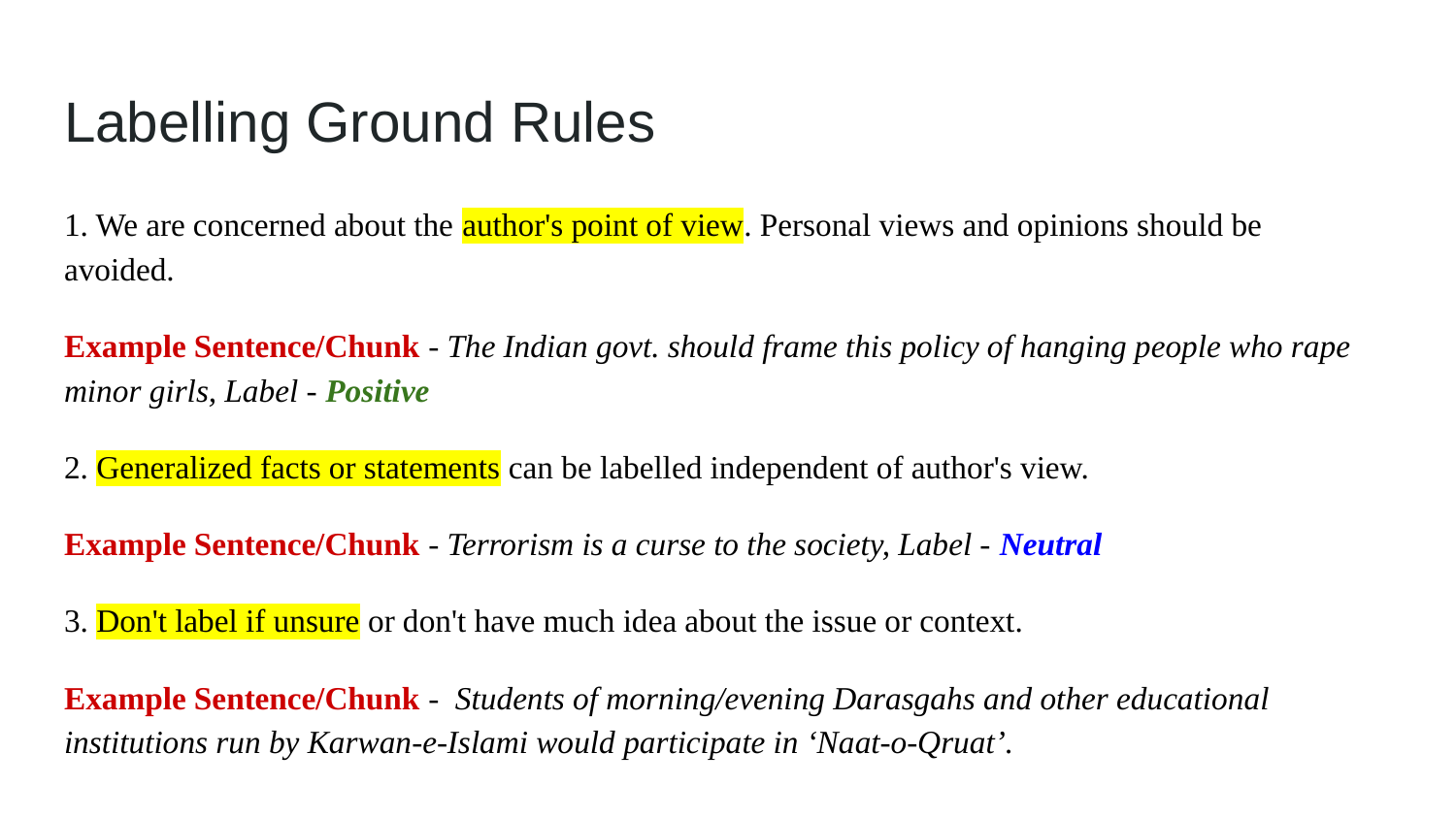

# Labelling Ground Rules
1. We are concerned about the author's point of view. Personal views and opinions should be avoided.
Example Sentence/Chunk - The Indian govt. should frame this policy of hanging people who rape minor girls, Label - Positive
2. Generalized facts or statements can be labelled independent of author's view.
Example Sentence/Chunk - Terrorism is a curse to the society, Label - Neutral
3. Don't label if unsure or don't have much idea about the issue or context.
Example Sentence/Chunk -  Students of morning/evening Darasgahs and other educational institutions run by Karwan-e-Islami would participate in ‘Naat-o-Qruat’.